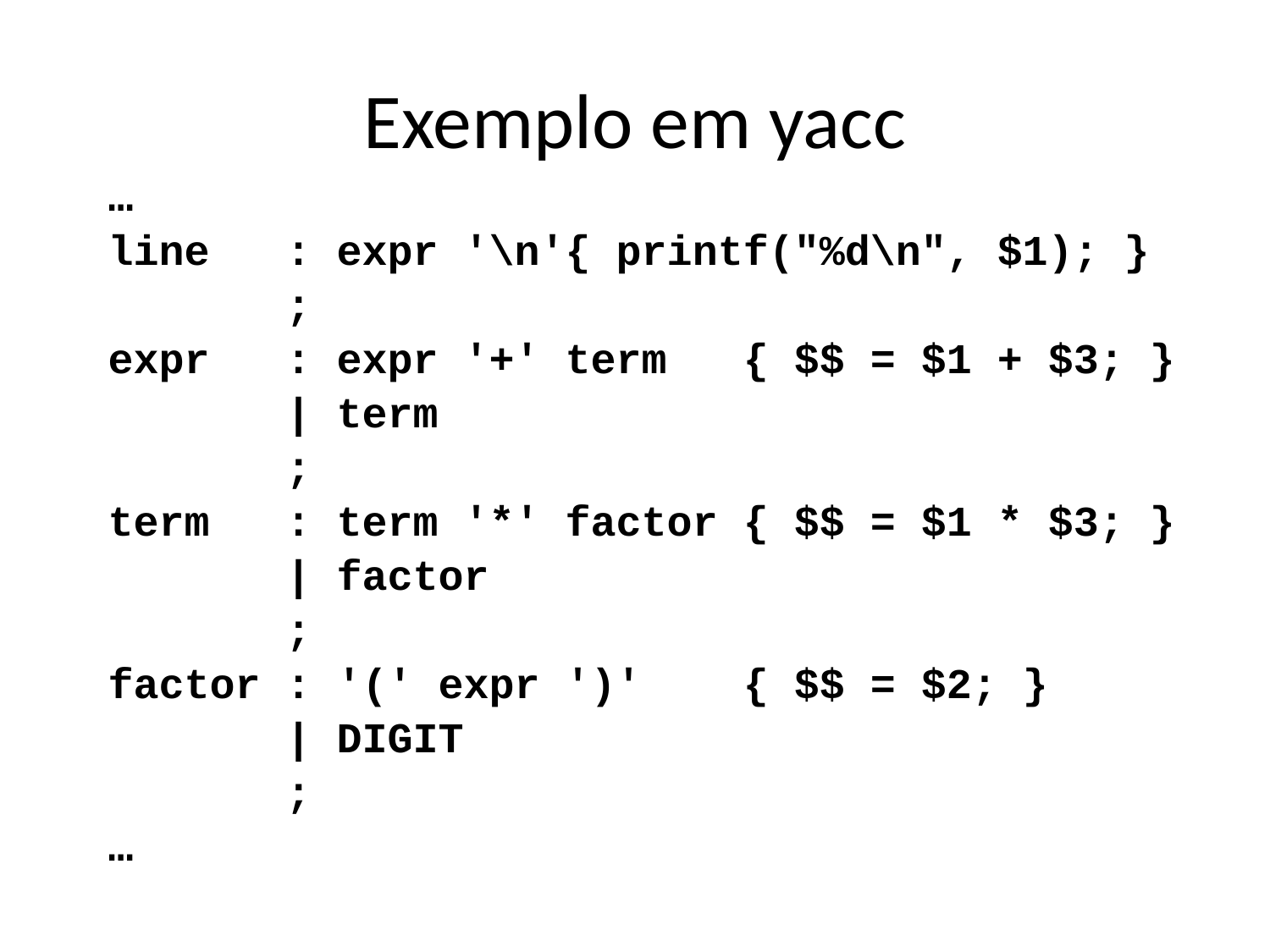

# Exemplo em yacc
…
line   : expr '\n'{ printf("%d\n", $1); }
       ;
expr   : expr '+' term   { $$ = $1 + $3; }
       | term
       ;
term   : term '*' factor { $$ = $1 * $3; }
       | factor
       ;
factor : '(' expr ')'    { $$ = $2; }
       | DIGIT
       ;
…